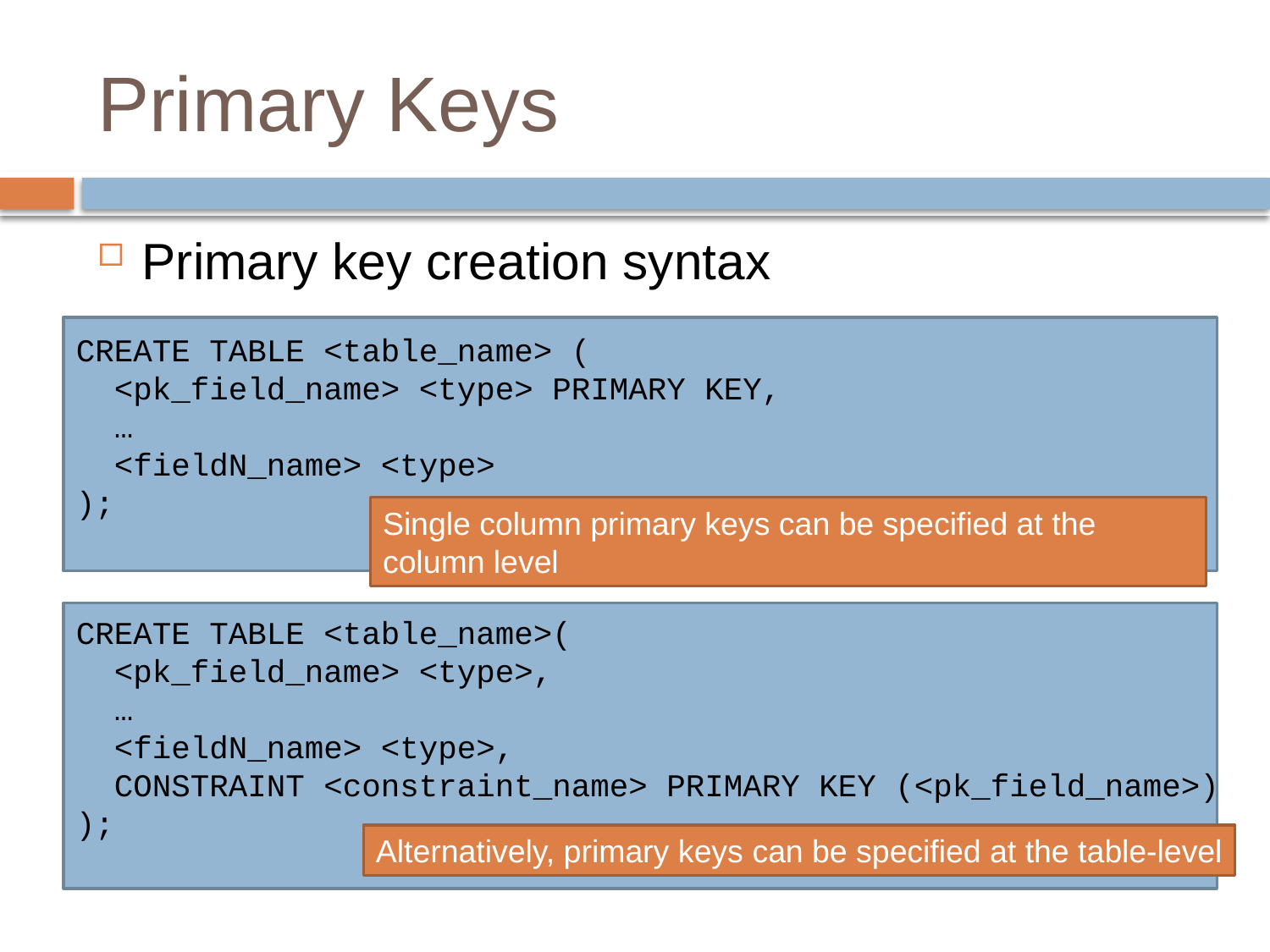

# Primary Keys
Primary key creation syntax

CREATE TABLE <table_name> (
  <pk_field_name> <type> PRIMARY KEY,
  …
  <fieldN_name> <type>
);

Single column primary keys can be specified at the column level
CREATE TABLE <table_name>(
  <pk_field_name> <type>,
  …
  <fieldN_name> <type>,
  CONSTRAINT <constraint_name> PRIMARY KEY (<pk_field_name>)
);

Alternatively, primary keys can be specified at the table-level